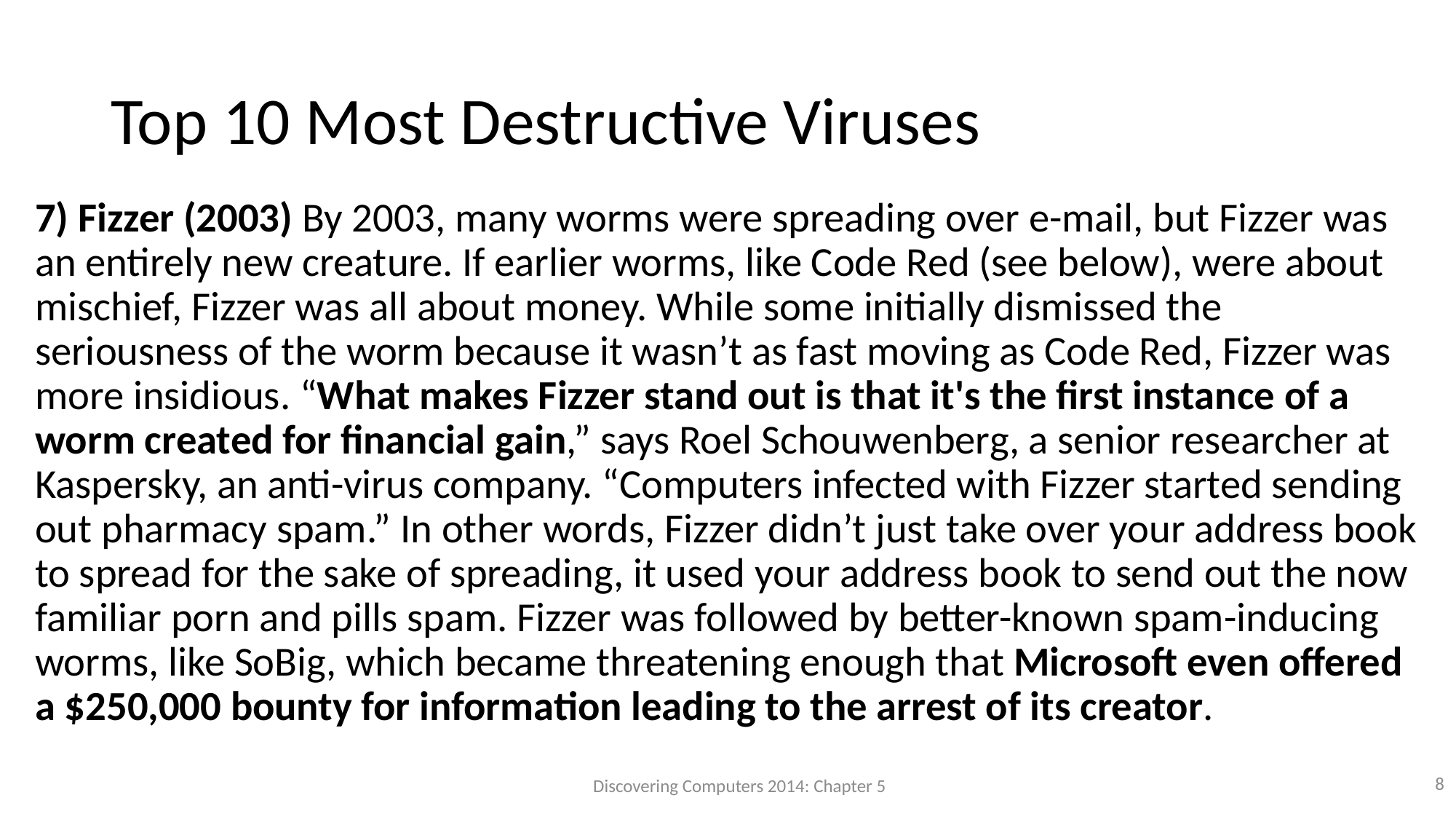

# Top 10 Most Destructive Viruses
7) Fizzer (2003) By 2003, many worms were spreading over e-mail, but Fizzer was an entirely new creature. If earlier worms, like Code Red (see below), were about mischief, Fizzer was all about money. While some initially dismissed the seriousness of the worm because it wasn’t as fast moving as Code Red, Fizzer was more insidious. “What makes Fizzer stand out is that it's the first instance of a worm created for financial gain,” says Roel Schouwenberg, a senior researcher at Kaspersky, an anti-virus company. “Computers infected with Fizzer started sending out pharmacy spam.” In other words, Fizzer didn’t just take over your address book to spread for the sake of spreading, it used your address book to send out the now familiar porn and pills spam. Fizzer was followed by better-known spam-inducing worms, like SoBig, which became threatening enough that Microsoft even offered a $250,000 bounty for information leading to the arrest of its creator.
8
Discovering Computers 2014: Chapter 5